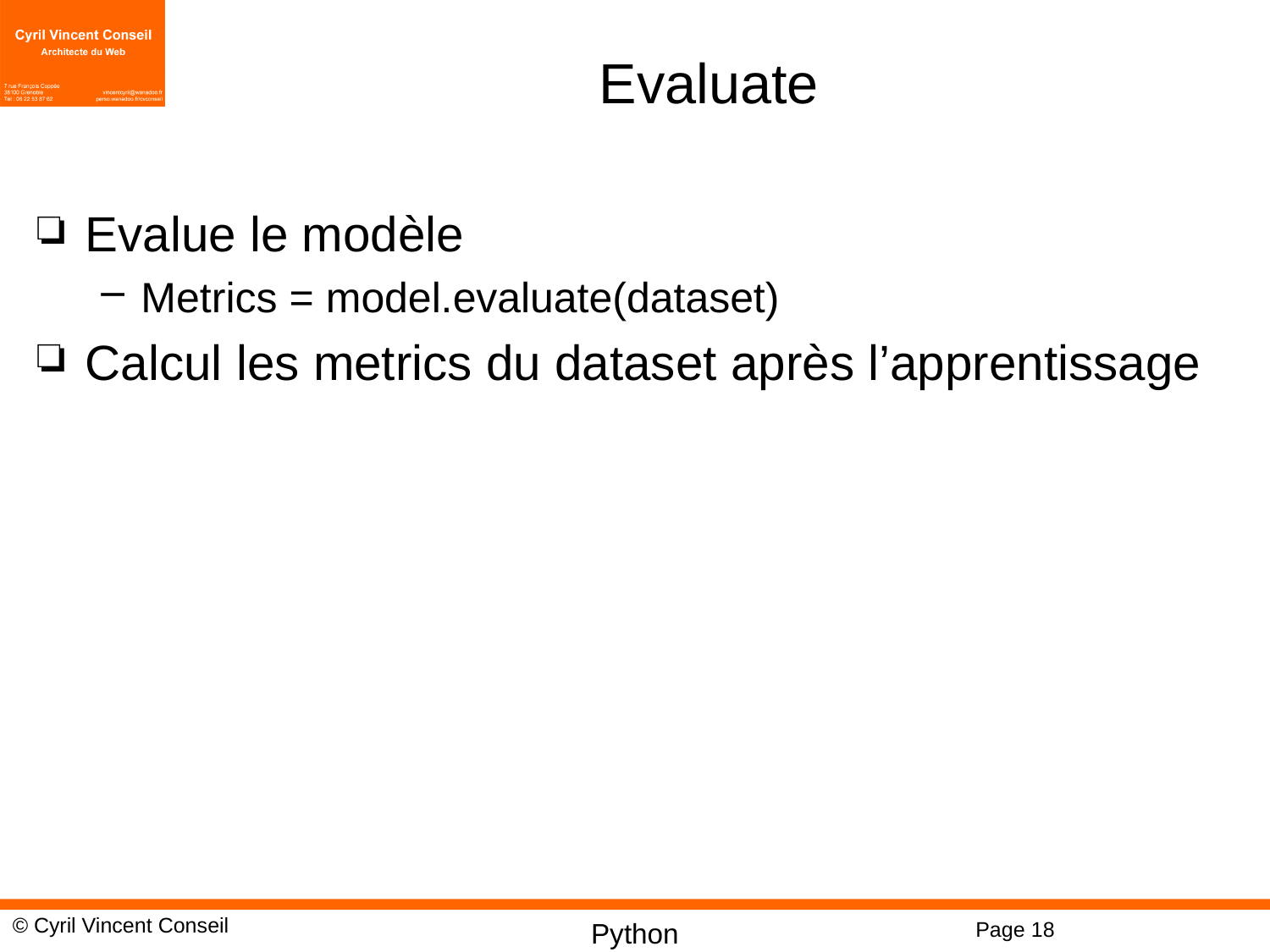

# Evaluate
Evalue le modèle
Metrics = model.evaluate(dataset)
Calcul les metrics du dataset après l’apprentissage